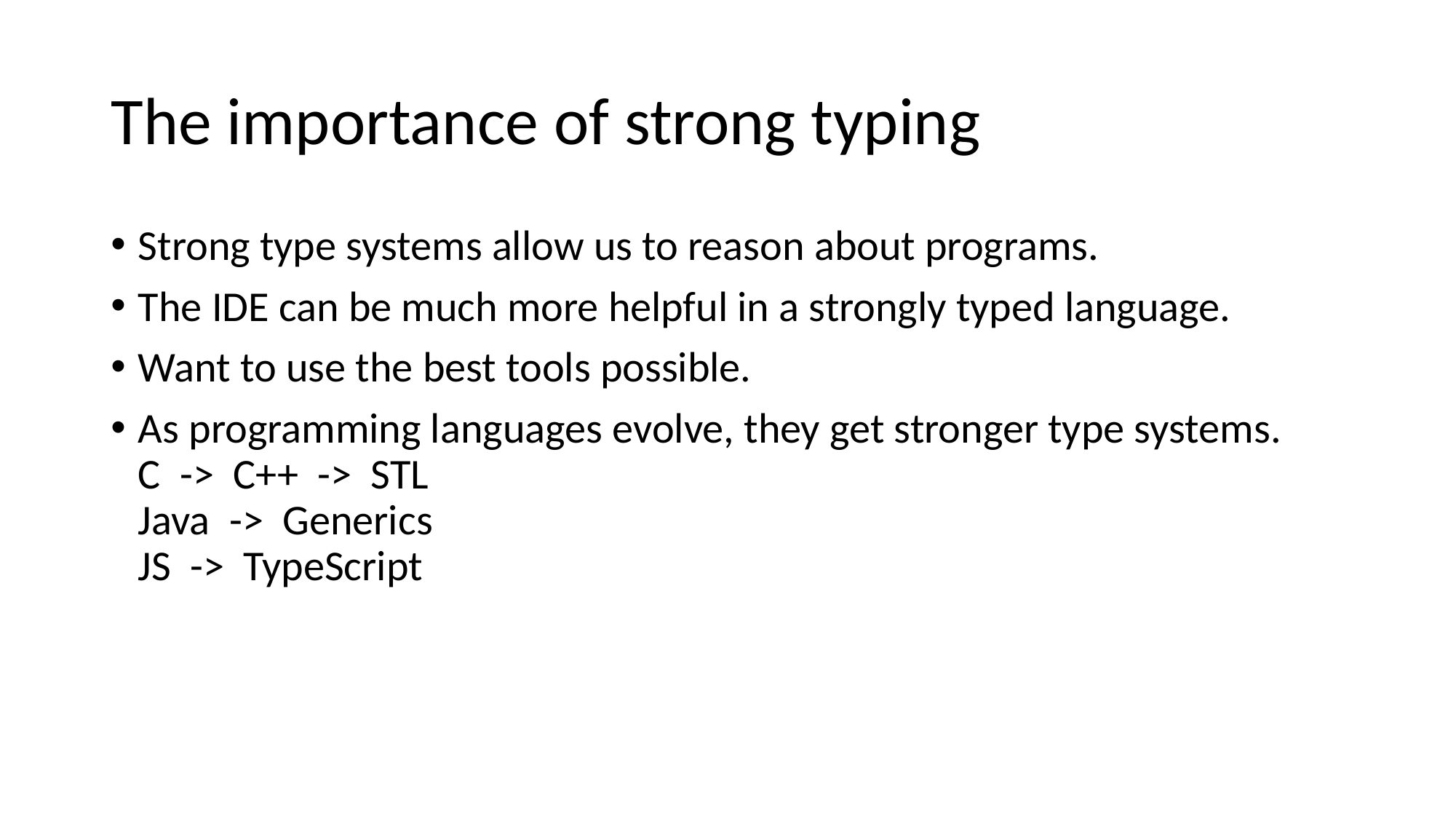

# The importance of strong typing
Strong type systems allow us to reason about programs.
The IDE can be much more helpful in a strongly typed language.
Want to use the best tools possible.
As programming languages evolve, they get stronger type systems.
C  ->  C++  ->  STL
Java  ->  Generics
JS  ->  TypeScript